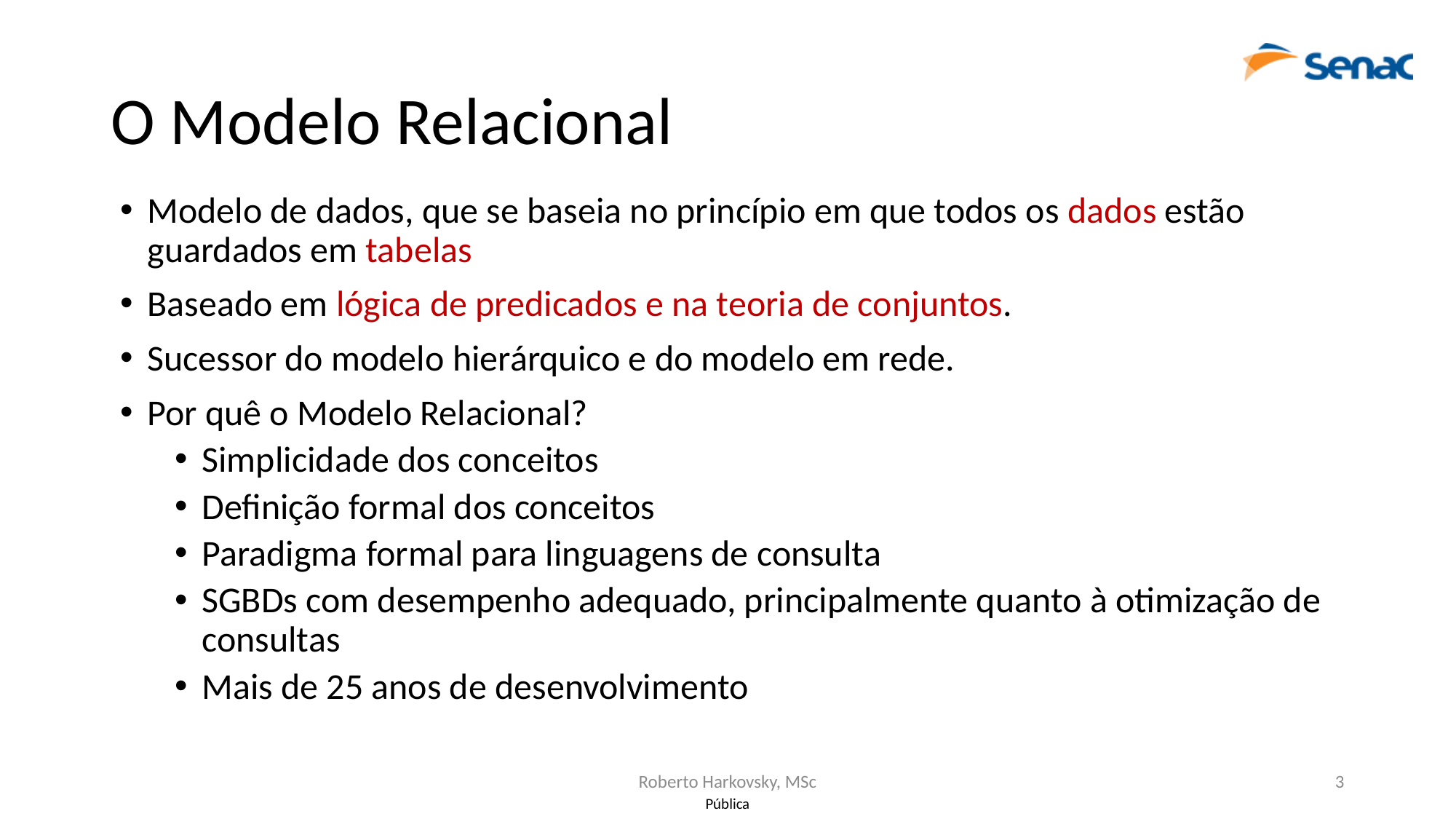

# O Modelo Relacional
Modelo de dados, que se baseia no princípio em que todos os dados estão guardados em tabelas
Baseado em lógica de predicados e na teoria de conjuntos.
Sucessor do modelo hierárquico e do modelo em rede.
Por quê o Modelo Relacional?
Simplicidade dos conceitos
Definição formal dos conceitos
Paradigma formal para linguagens de consulta
SGBDs com desempenho adequado, principalmente quanto à otimização de consultas
Mais de 25 anos de desenvolvimento
Roberto Harkovsky, MSc
3